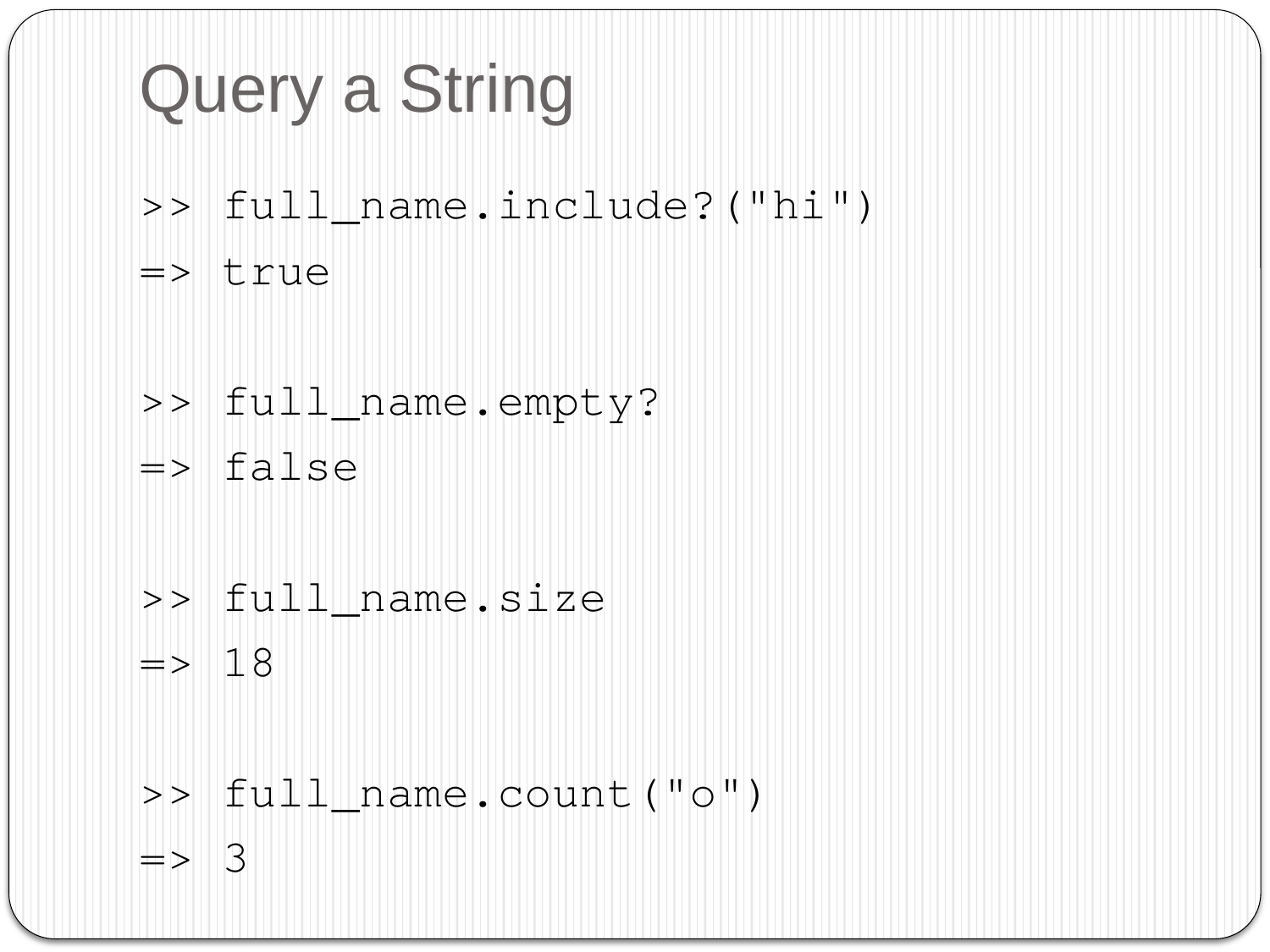

# Query a String
>> full_name.include?("hi")
=> true

>> full_name.empty?
=> false

>> full_name.size
=> 18

>> full_name.count("o")
=> 3